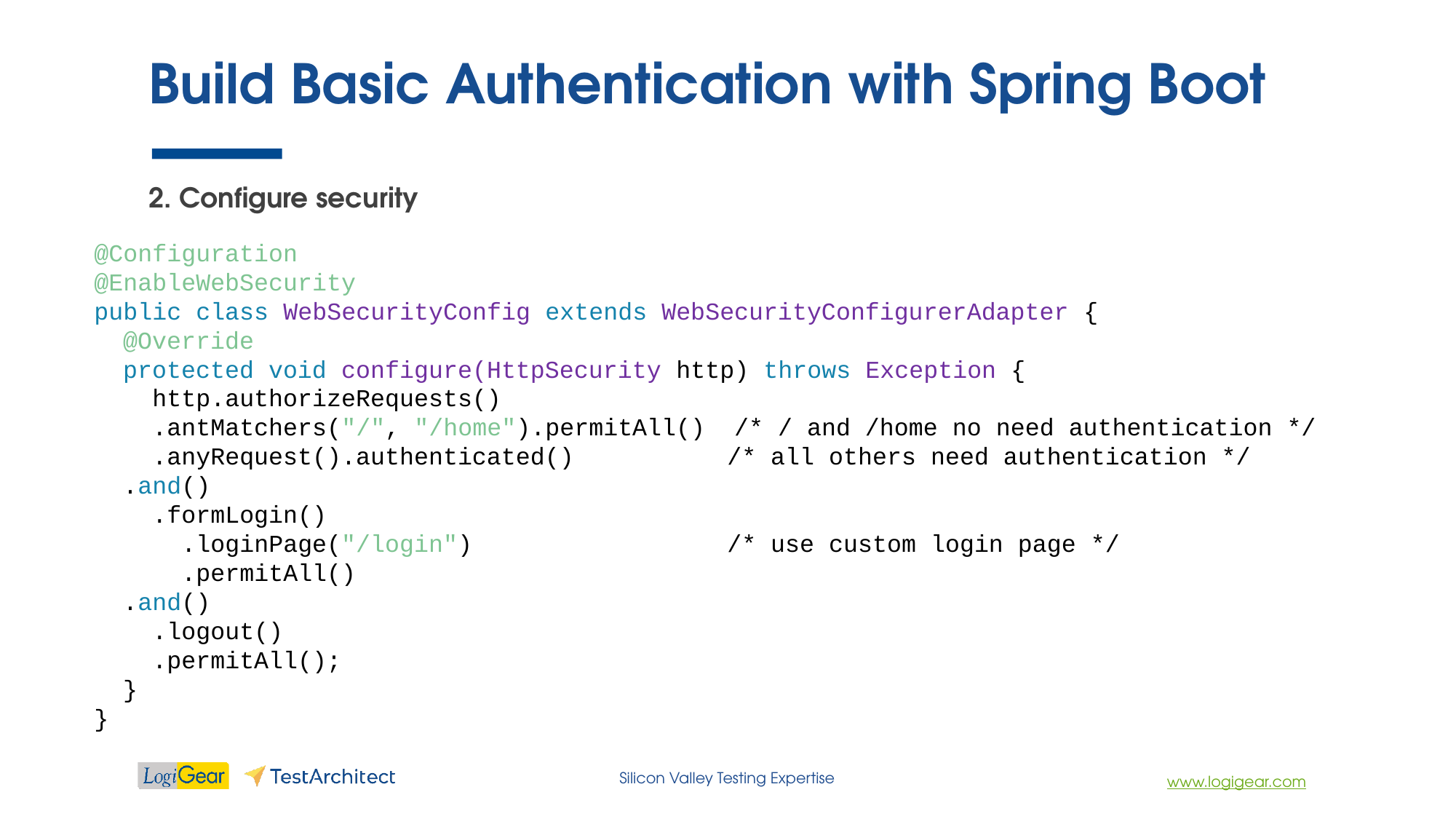

# Build Basic Authentication with Spring Boot
2. Configure security

@Configuration
@EnableWebSecurity
public class WebSecurityConfig extends WebSecurityConfigurerAdapter {
  @Override
  protected void configure(HttpSecurity http) throws Exception {
    http.authorizeRequests()
    .antMatchers("/", "/home").permitAll()  /* / and /home no need authentication */
    .anyRequest().authenticated()	      /* all others need authentication */
  .and()
    .formLogin()
      .loginPage("/login")		      /* use custom login page */
      .permitAll()
  .and()
    .logout()
    .permitAll();
  }
}